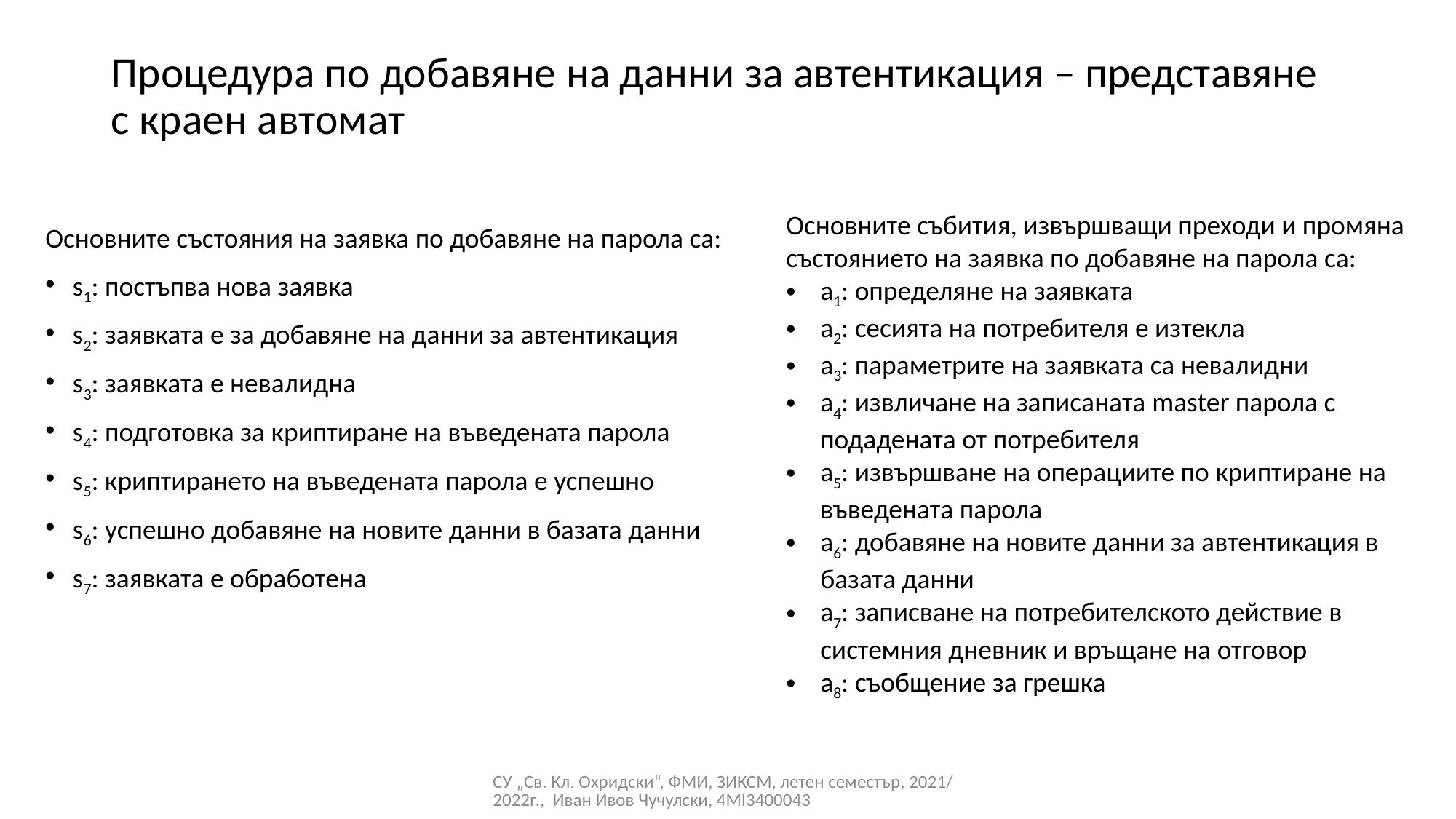

# Процедура по добавяне на данни за автентикация – представяне с краен автомат
Основните събития, извършващи преходи и промяна състоянието на заявка по добавяне на парола са:
a1: определяне на заявката
a2: сесията на потребителя е изтекла
a3: параметрите на заявката са невалидни
a4: извличане на записаната master парола с подадената от потребителя
a5: извършване на операциите по криптиране на въведената парола
a6: добавяне на новите данни за автентикация в базата данни
a7: записване на потребителското действие в системния дневник и връщане на отговор
a8: съобщение за грешка
Основните състояния на заявка по добавяне на парола са:
s1: постъпва нова заявка
s2: заявката е за добавяне на данни за автентикация
s3: заявката е невалидна
s4: подготовка за криптиране на въведената парола
s5: криптирането на въведената парола е успешно
s6: успешно добавяне на новите данни в базата данни
s7: заявката е обработена
СУ „Св. Кл. Охридски“, ФМИ, ЗИКСМ, летен семестър, 2021/2022г.,  Иван Ивов Чучулски, 4MI3400043